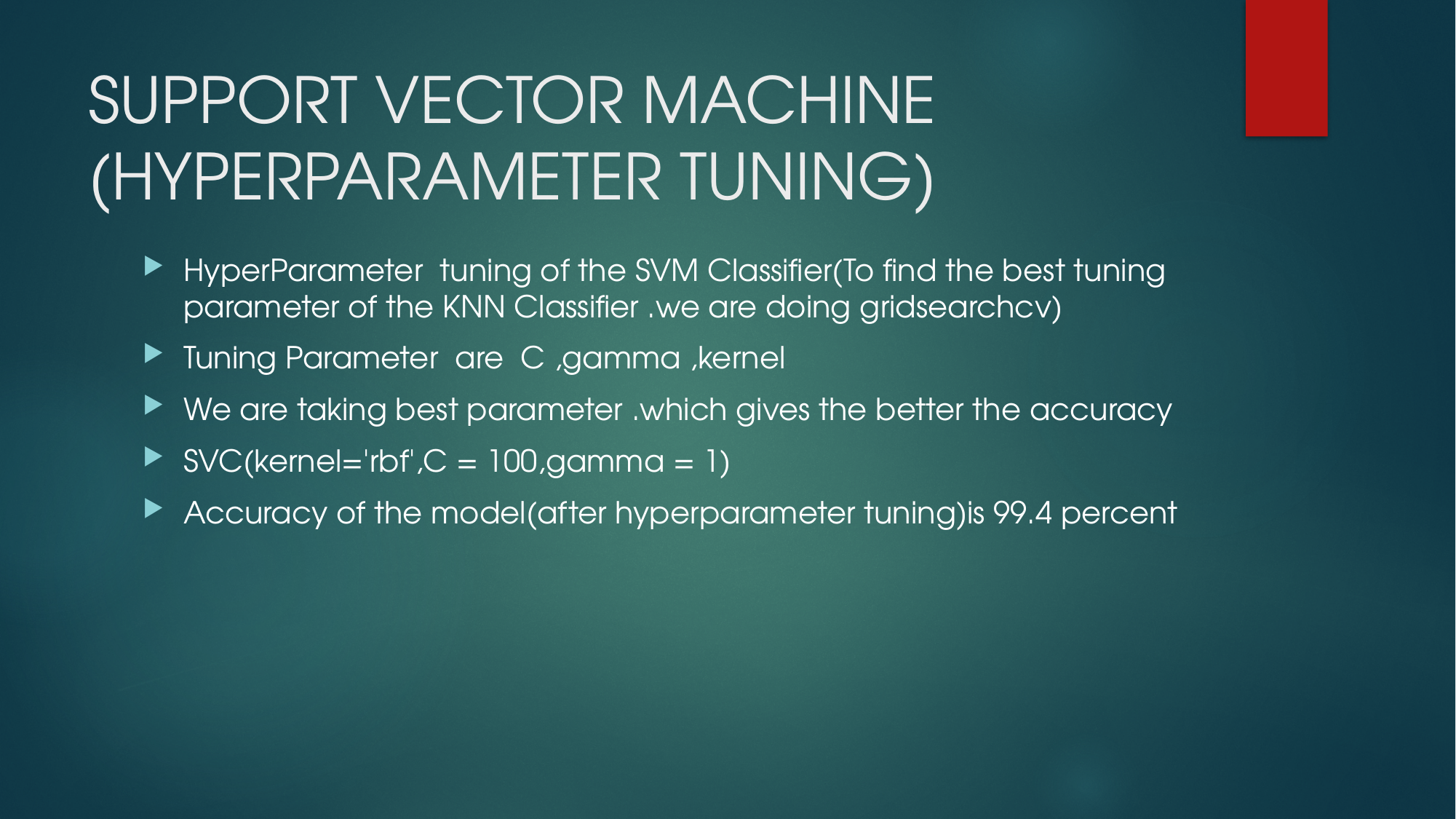

# SUPPORT VECTOR MACHINE (HYPERPARAMETER TUNING)
HyperParameter  tuning of the SVM Classifier(To find the best tuning parameter of the KNN Classifier .we are doing gridsearchcv)
Tuning Parameter  are  C ,gamma ,kernel
We are taking best parameter .which gives the better the accuracy
SVC(kernel='rbf',C = 100,gamma = 1)
Accuracy of the model(after hyperparameter tuning)is 99.4 percent